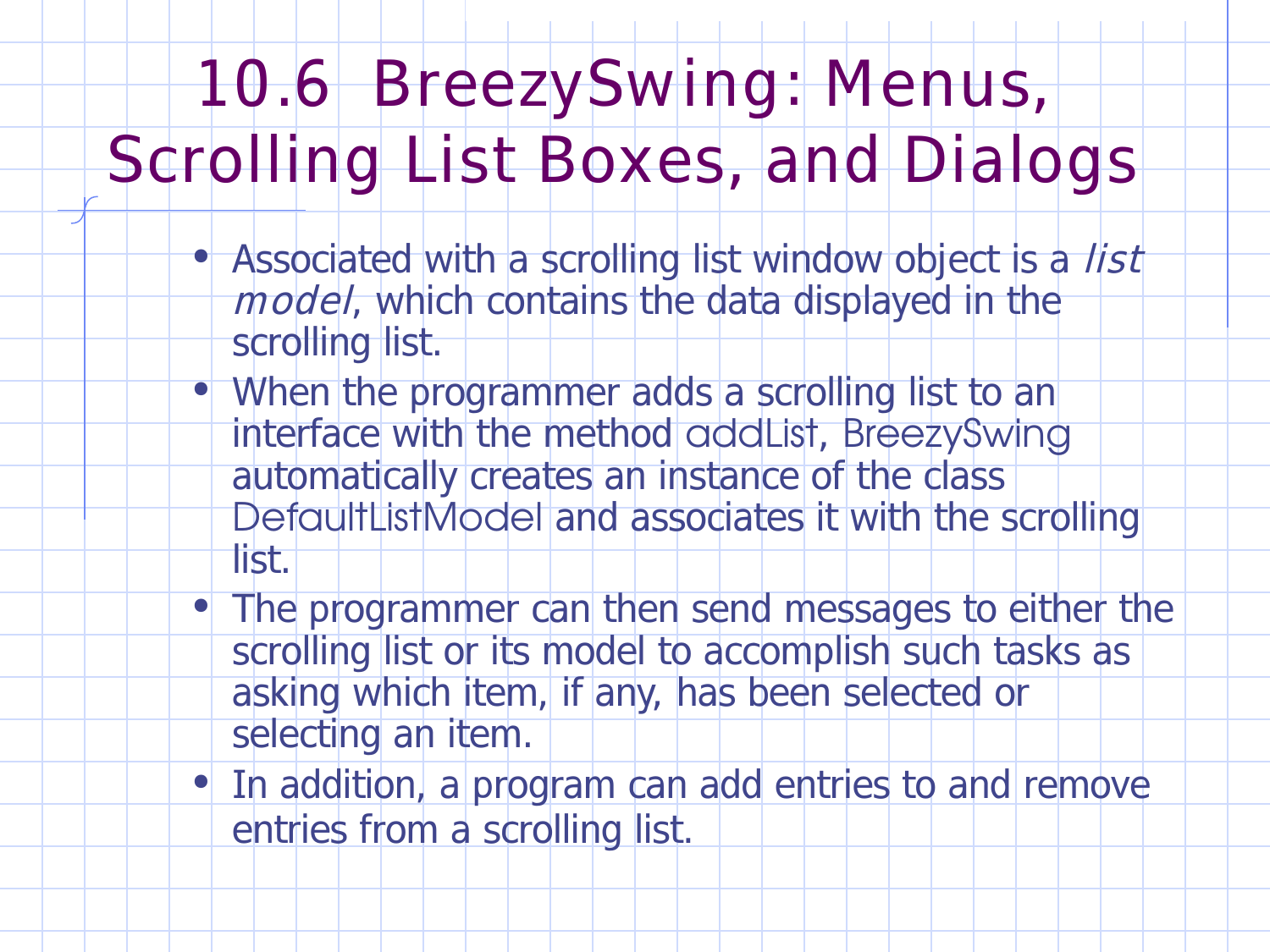

# 10.6  BreezySwing: Menus, Scrolling List Boxes, and Dialogs
Associated with a scrolling list window object is a list model, which contains the data displayed in the scrolling list.
When the programmer adds a scrolling list to an interface with the method addList, BreezySwing automatically creates an instance of the class DefaultListModel and associates it with the scrolling list.
The programmer can then send messages to either the scrolling list or its model to accomplish such tasks as asking which item, if any, has been selected or selecting an item.
In addition, a program can add entries to and remove entries from a scrolling list.